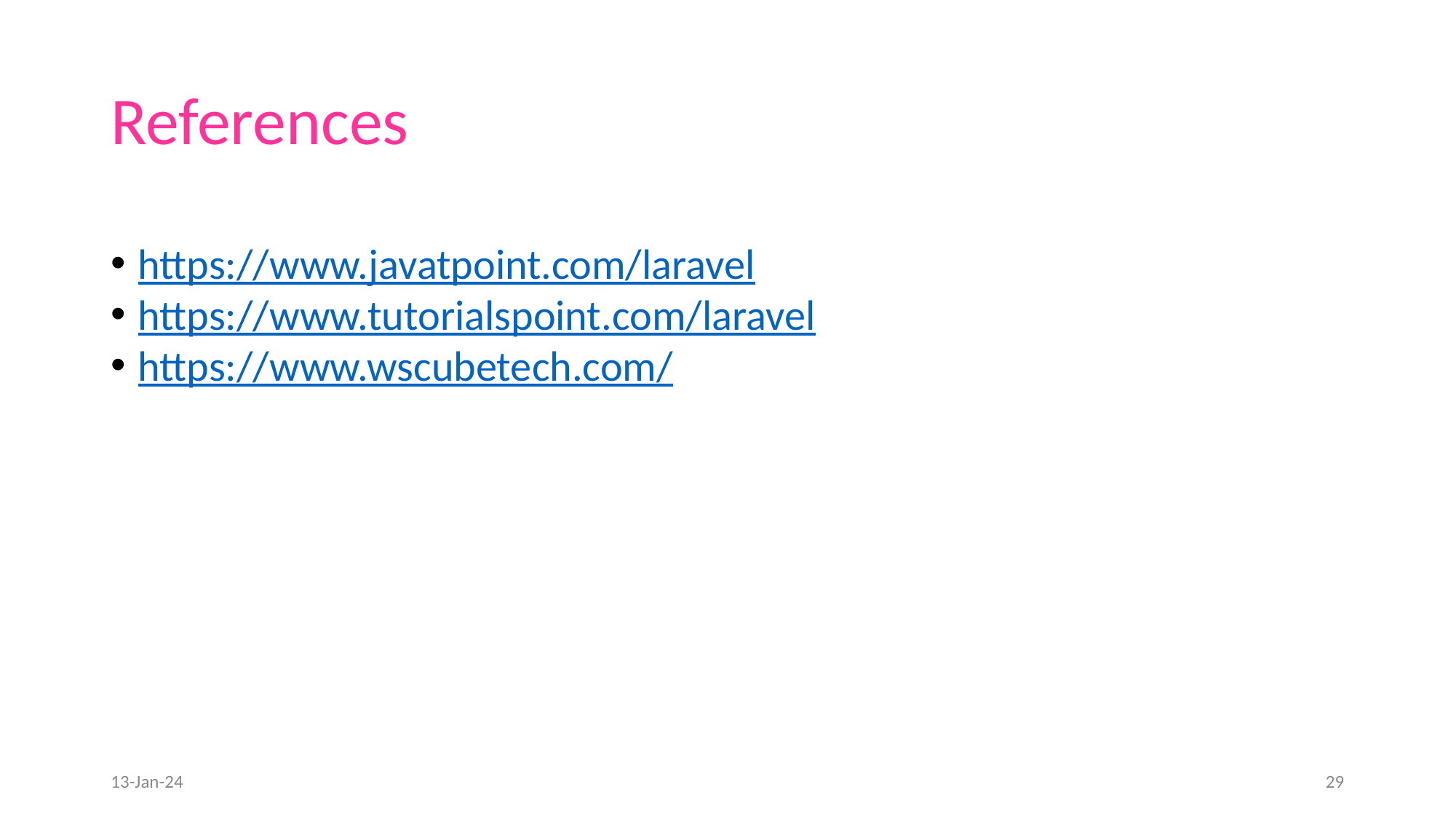

# References
https://www.javatpoint.com/laravel
https://www.tutorialspoint.com/laravel
https://www.wscubetech.com/

13-Jan-24
29